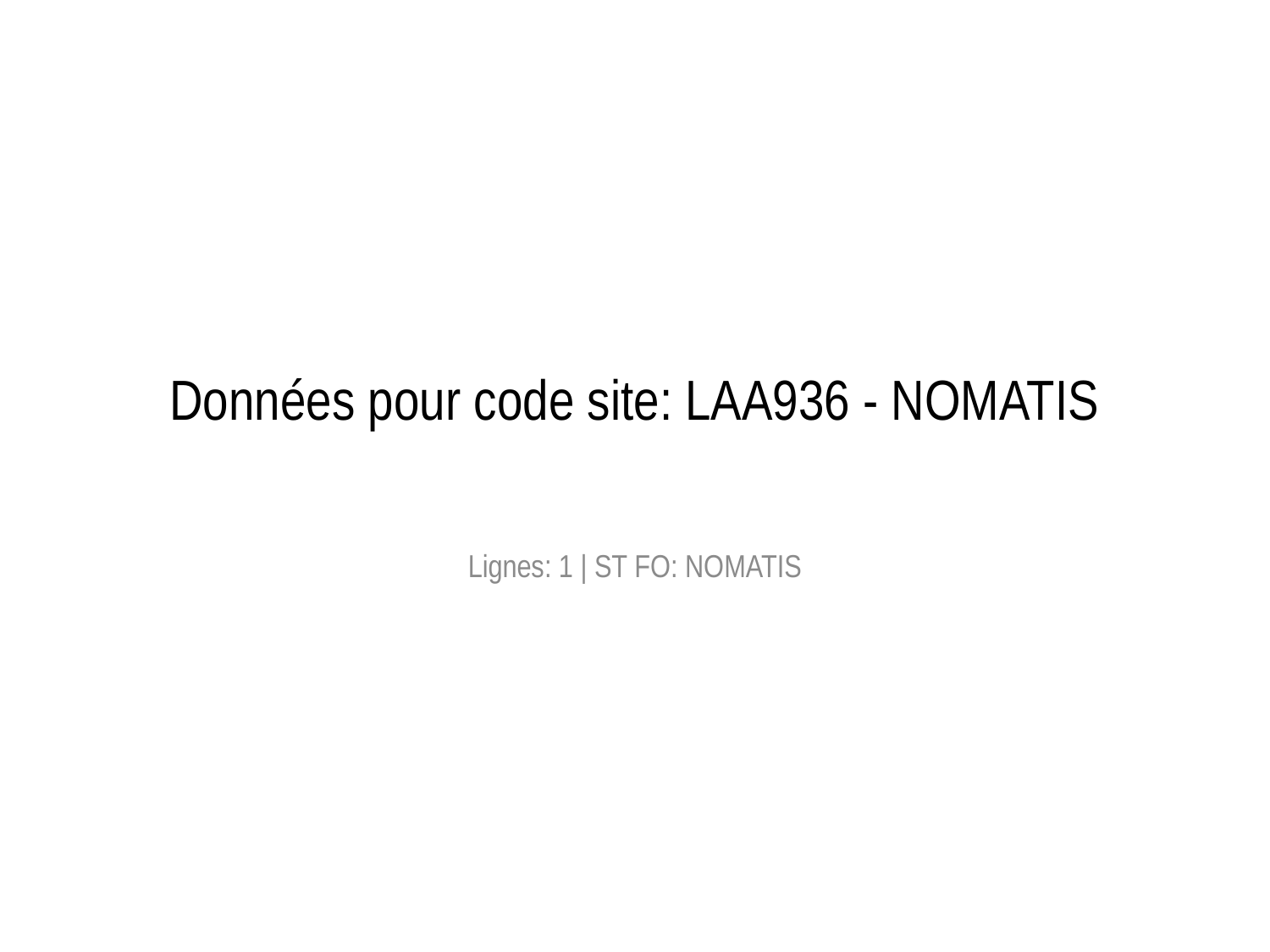

# Données pour code site: LAA936 - NOMATIS
Lignes: 1 | ST FO: NOMATIS